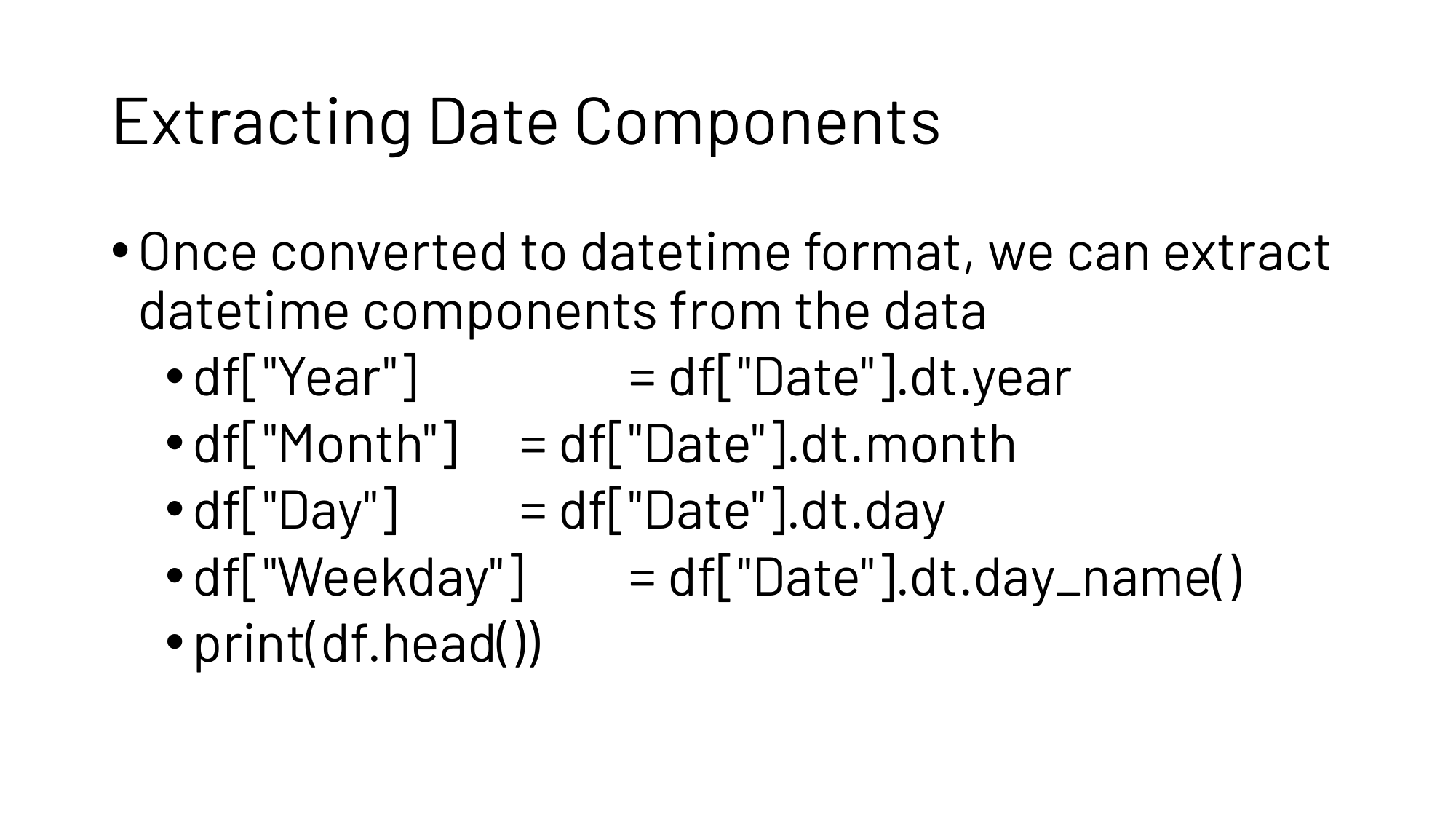

# Extracting Date Components
Once converted to datetime format, we can extract datetime components from the data
df["Year"] 		= df["Date"].dt.year
df["Month"] 	= df["Date"].dt.month
df["Day"] 		= df["Date"].dt.day
df["Weekday"] 	= df["Date"].dt.day_name()
print(df.head())